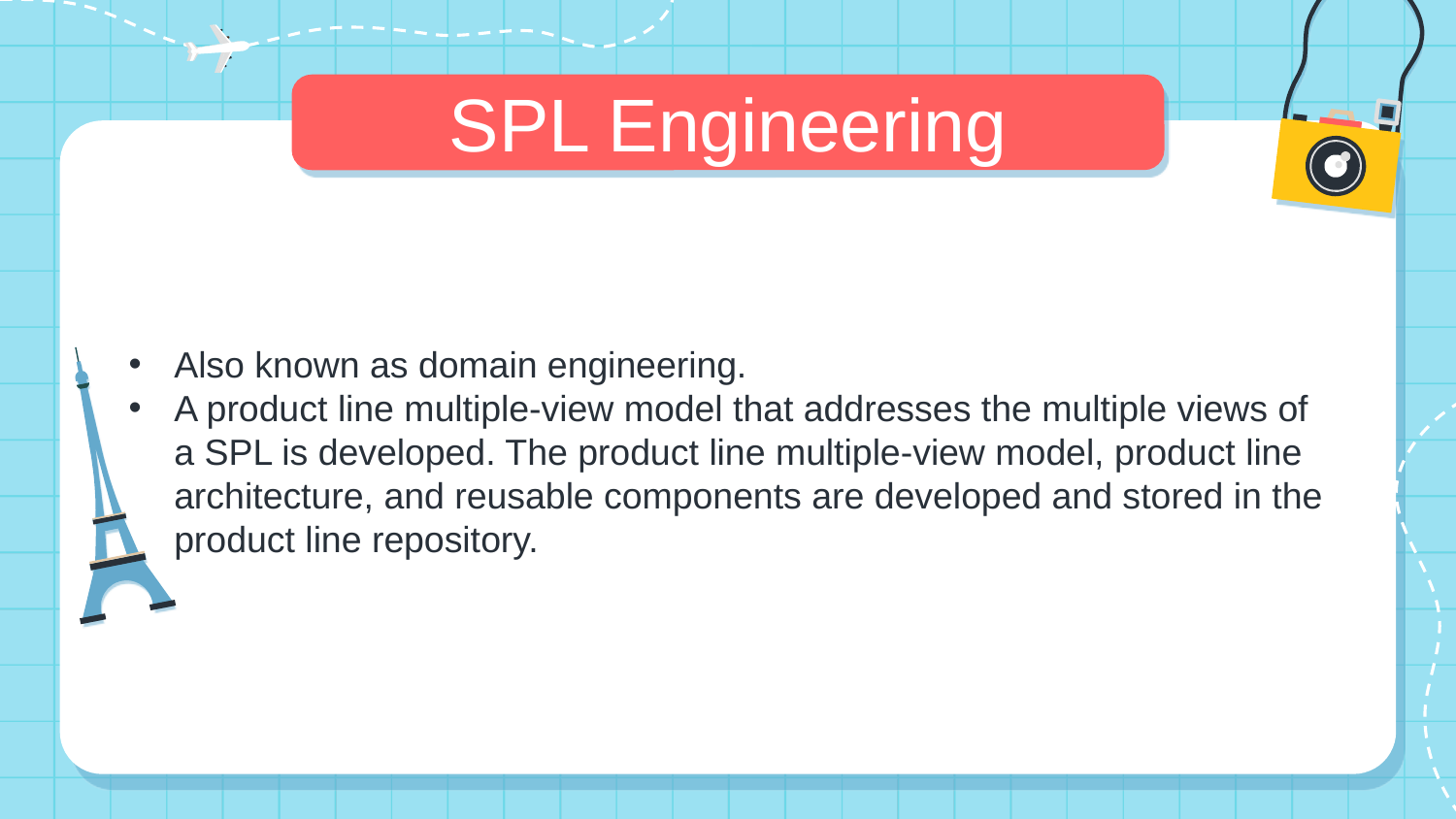

# SPL Engineering
Also known as domain engineering.
A product line multiple-view model that addresses the multiple views of a SPL is developed. The product line multiple-view model, product line architecture, and reusable components are developed and stored in the product line repository.